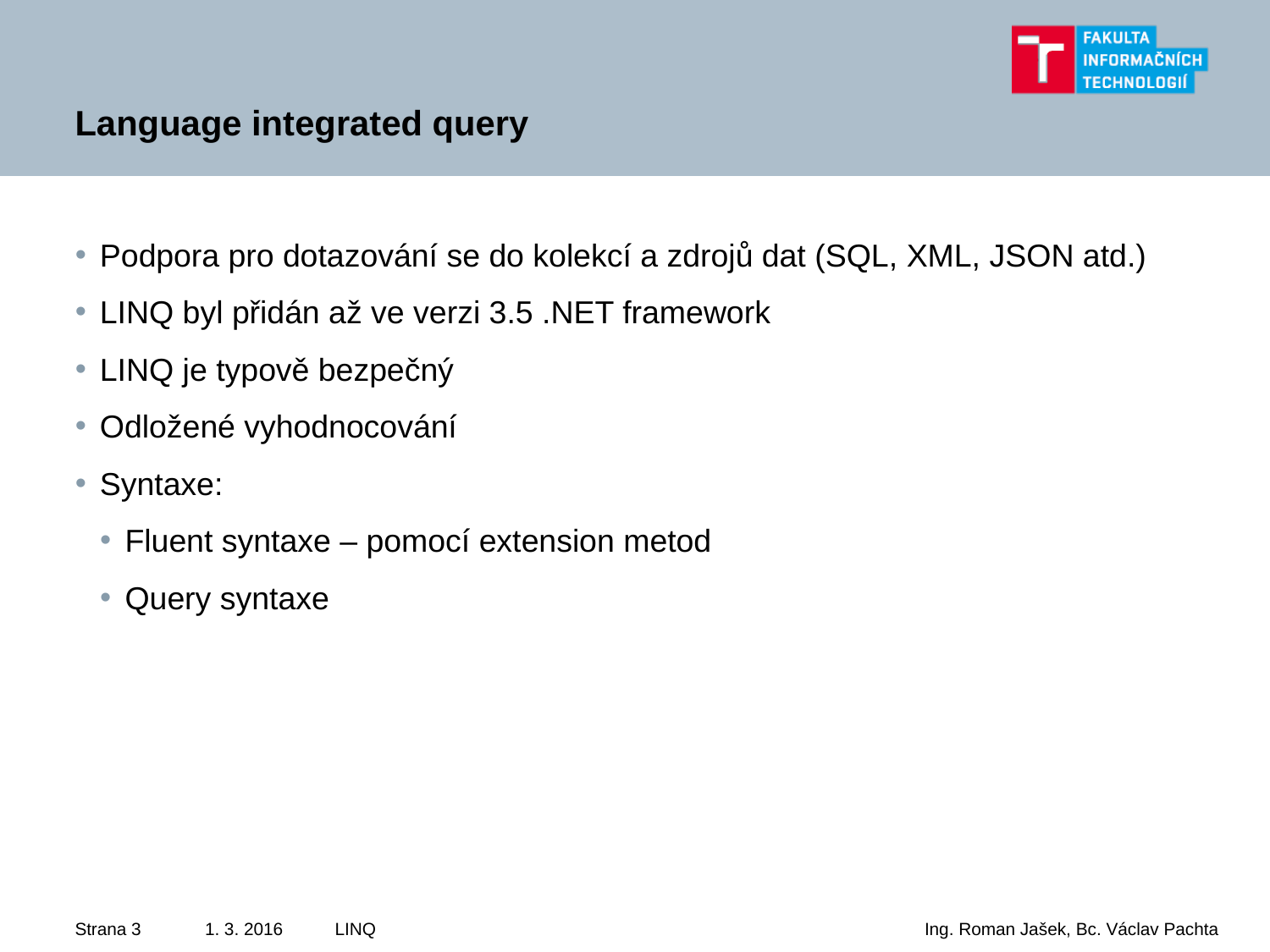

# Language integrated query
Podpora pro dotazování se do kolekcí a zdrojů dat (SQL, XML, JSON atd.)
LINQ byl přidán až ve verzi 3.5 .NET framework
LINQ je typově bezpečný
Odložené vyhodnocování
Syntaxe:
Fluent syntaxe – pomocí extension metod
Query syntaxe